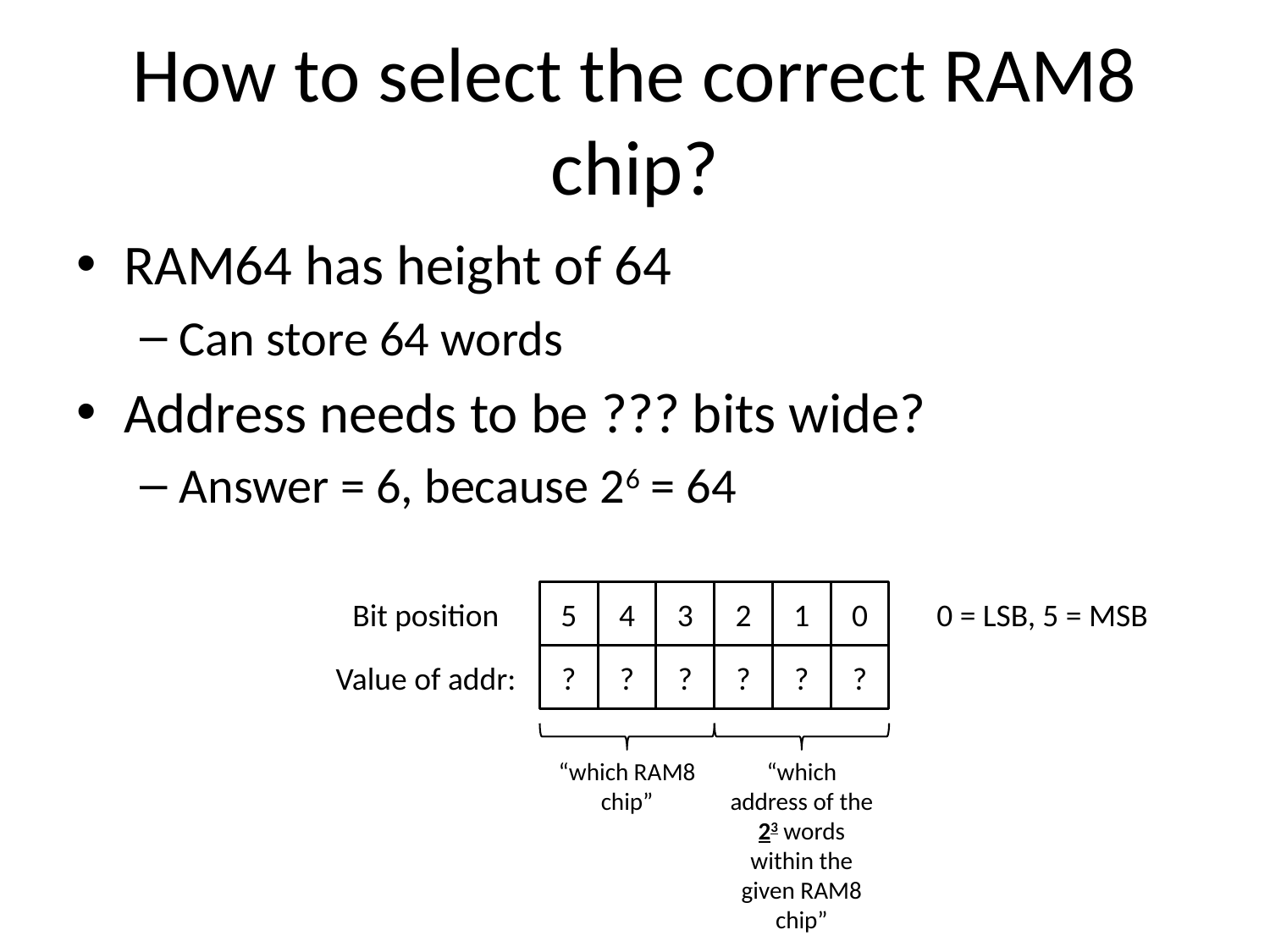

# How to select the correct RAM8 chip?
RAM64 has height of 64
Can store 64 words
Address needs to be ??? bits wide?
Answer = 6, because 26 = 64

Bit position
5
4
3
2
1
0
0 = LSB, 5 = MSB
Value of addr:
?
?
?
?
?
?

“which RAM8 chip”
“which address of the 23 words within the given RAM8 chip”